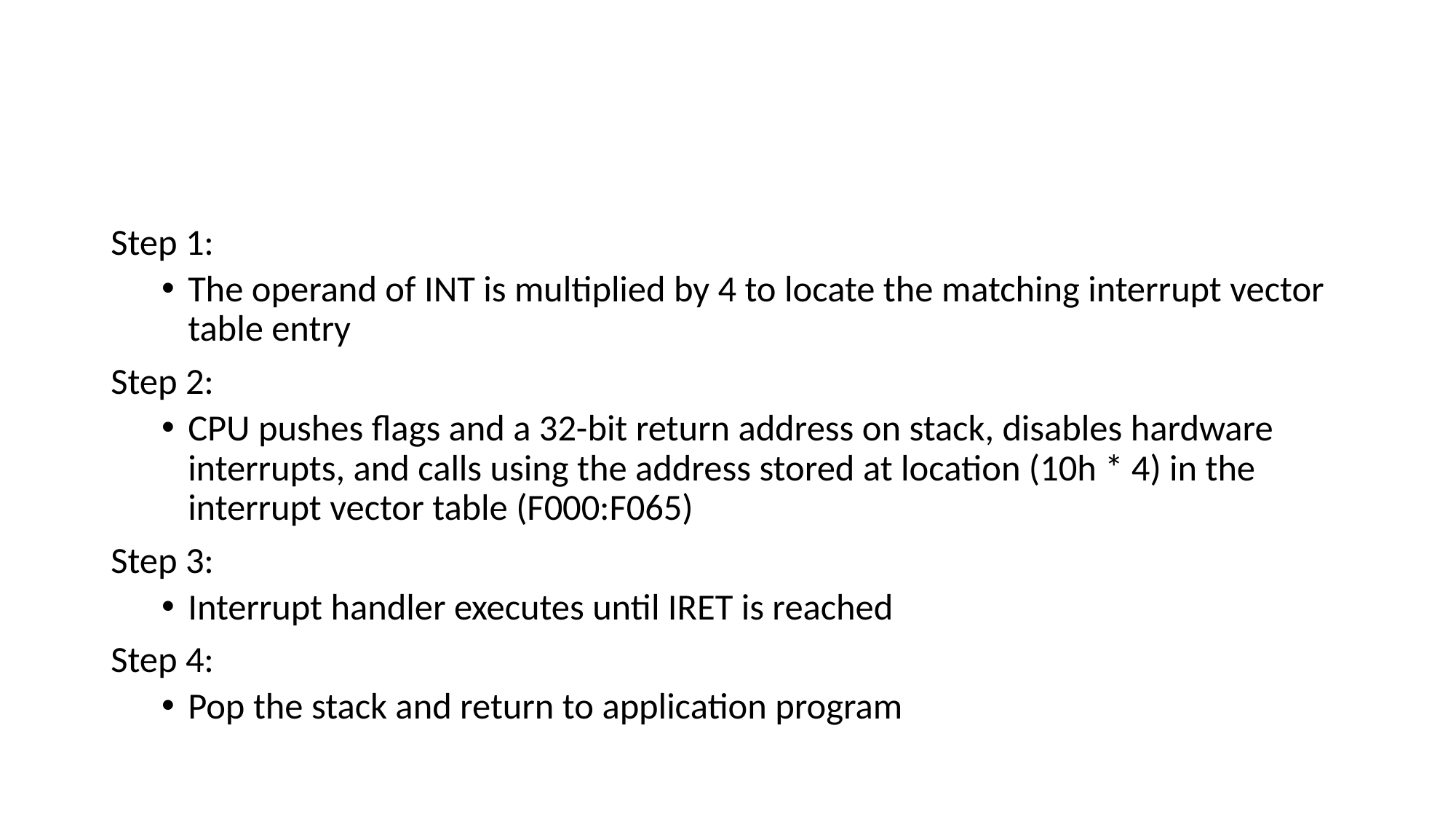

#
Step 1:
The operand of INT is multiplied by 4 to locate the matching interrupt vector table entry
Step 2:
CPU pushes flags and a 32-bit return address on stack, disables hardware interrupts, and calls using the address stored at location (10h * 4) in the interrupt vector table (F000:F065)
Step 3:
Interrupt handler executes until IRET is reached
Step 4:
Pop the stack and return to application program